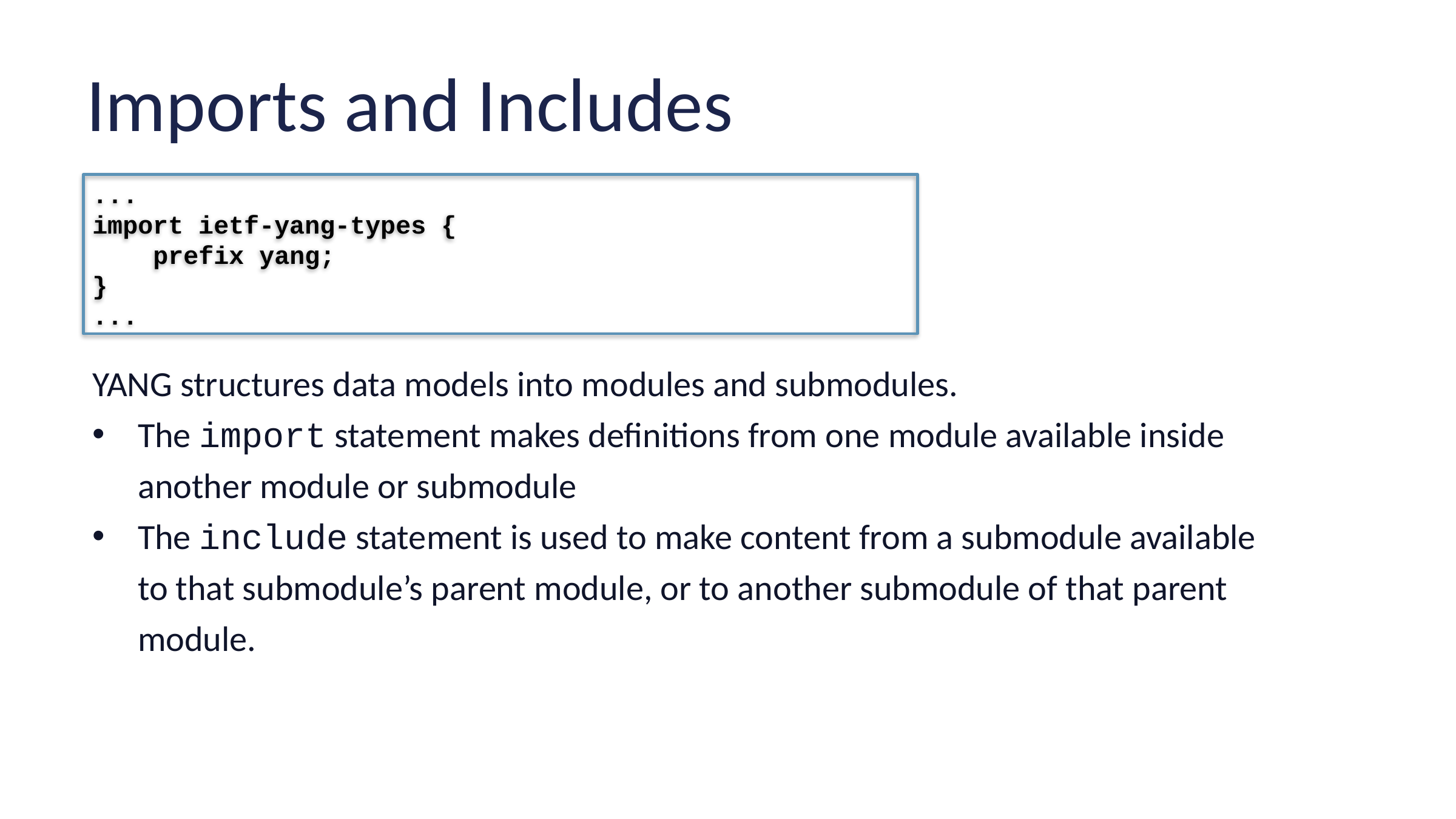

# Imports and Includes
...
import ietf-yang-types {
    prefix yang;
}
...
YANG structures data models into modules and submodules.
The import statement makes definitions from one module available inside another module or submodule
The include statement is used to make content from a submodule available to that submodule’s parent module, or to another submodule of that parent module.